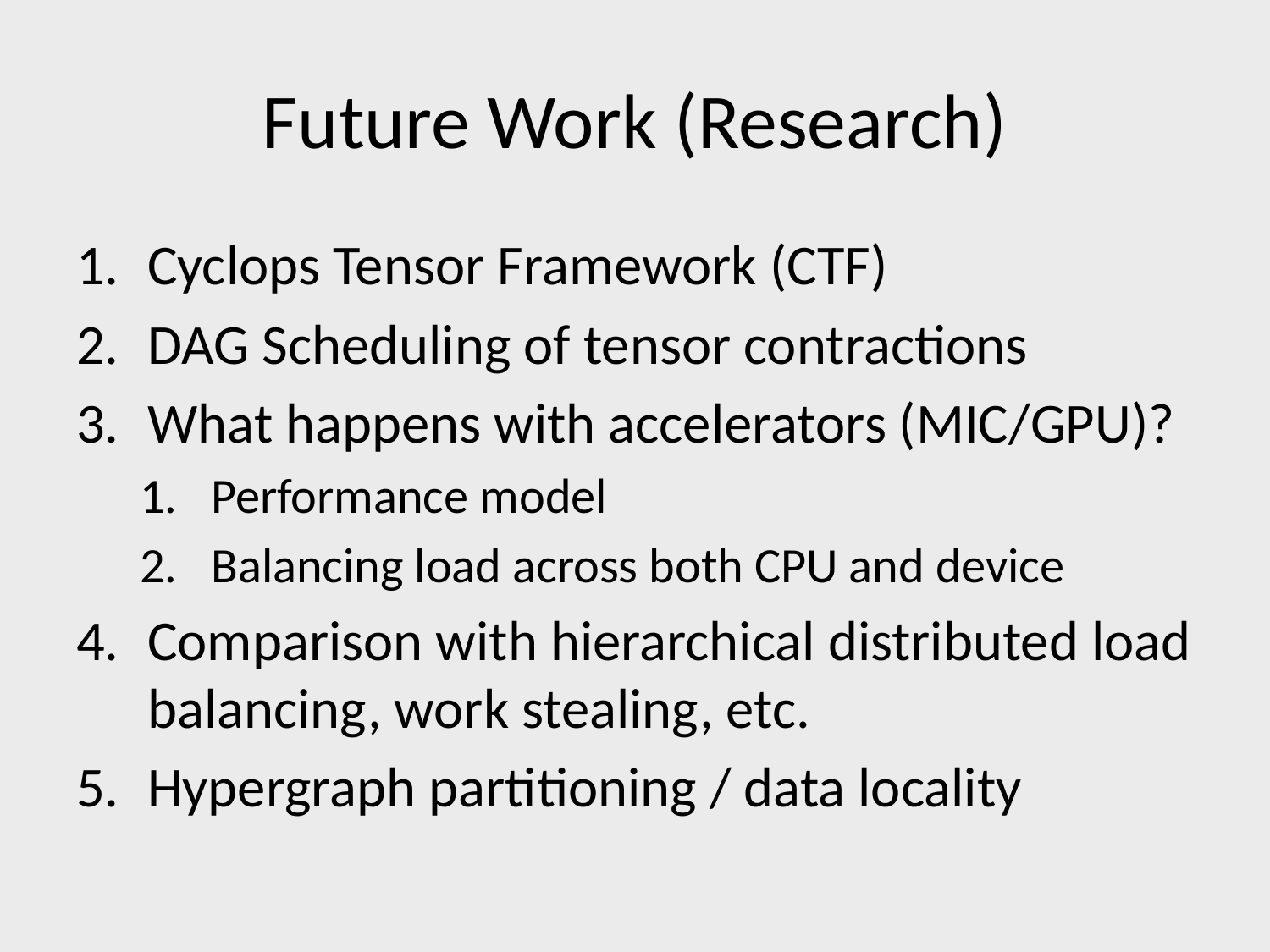

# Future Work (Research)
Cyclops Tensor Framework (CTF)
DAG Scheduling of tensor contractions
What happens with accelerators (MIC/GPU)?
Performance model
Balancing load across both CPU and device
Comparison with hierarchical distributed load balancing, work stealing, etc.
Hypergraph partitioning / data locality